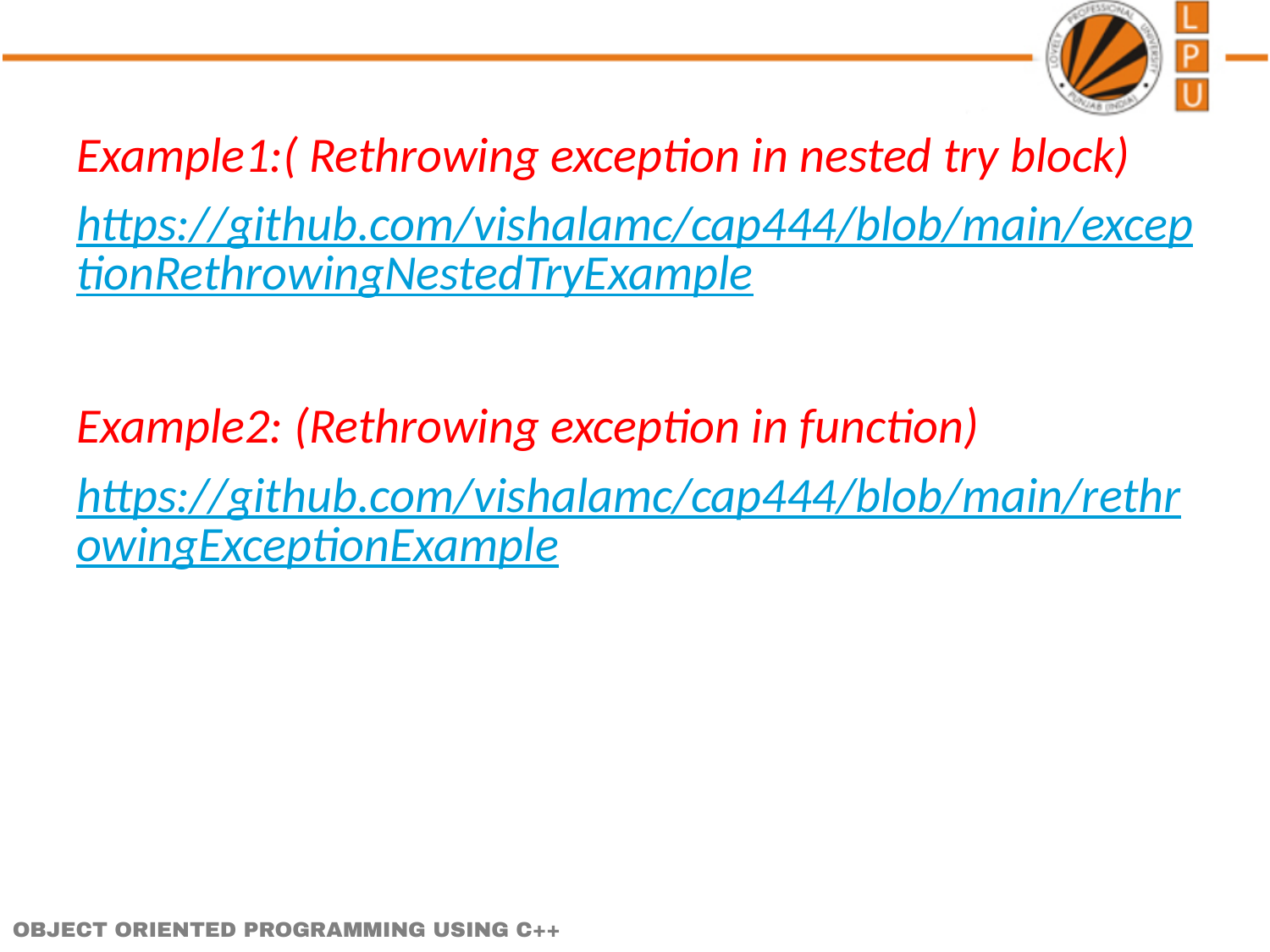

Example1:( Rethrowing exception in nested try block)
https://github.com/vishalamc/cap444/blob/main/exceptionRethrowingNestedTryExample

Example2: (Rethrowing exception in function)
https://github.com/vishalamc/cap444/blob/main/rethrowingExceptionExample